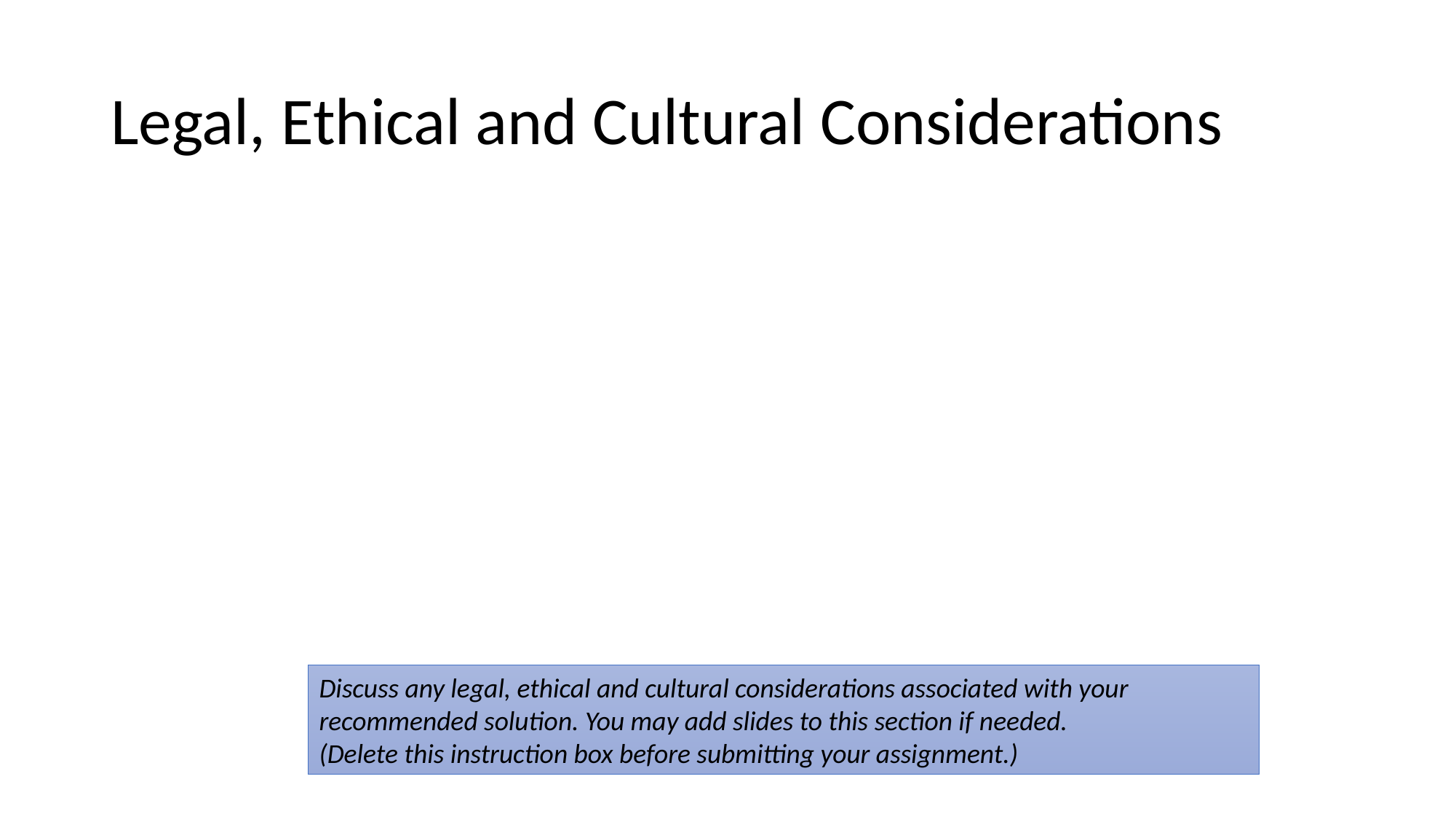

# Legal, Ethical and Cultural Considerations

Discuss any legal, ethical and cultural considerations associated with your recommended solution. You may add slides to this section if needed.
(Delete this instruction box before submitting your assignment.)